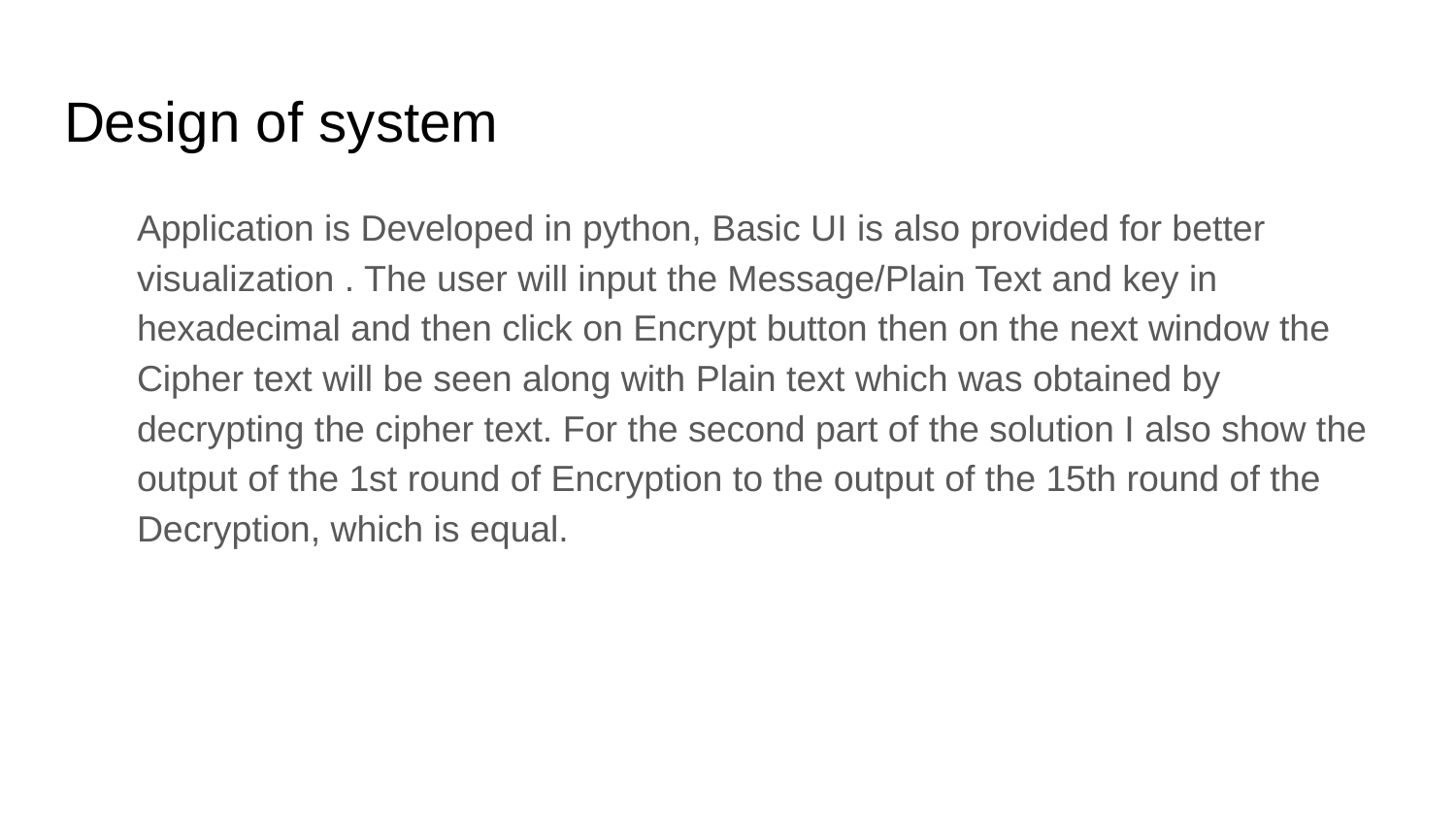

# Design of system
Application is Developed in python, Basic UI is also provided for better visualization . The user will input the Message/Plain Text and key in hexadecimal and then click on Encrypt button then on the next window the Cipher text will be seen along with Plain text which was obtained by decrypting the cipher text. For the second part of the solution I also show the output of the 1st round of Encryption to the output of the 15th round of the Decryption, which is equal.